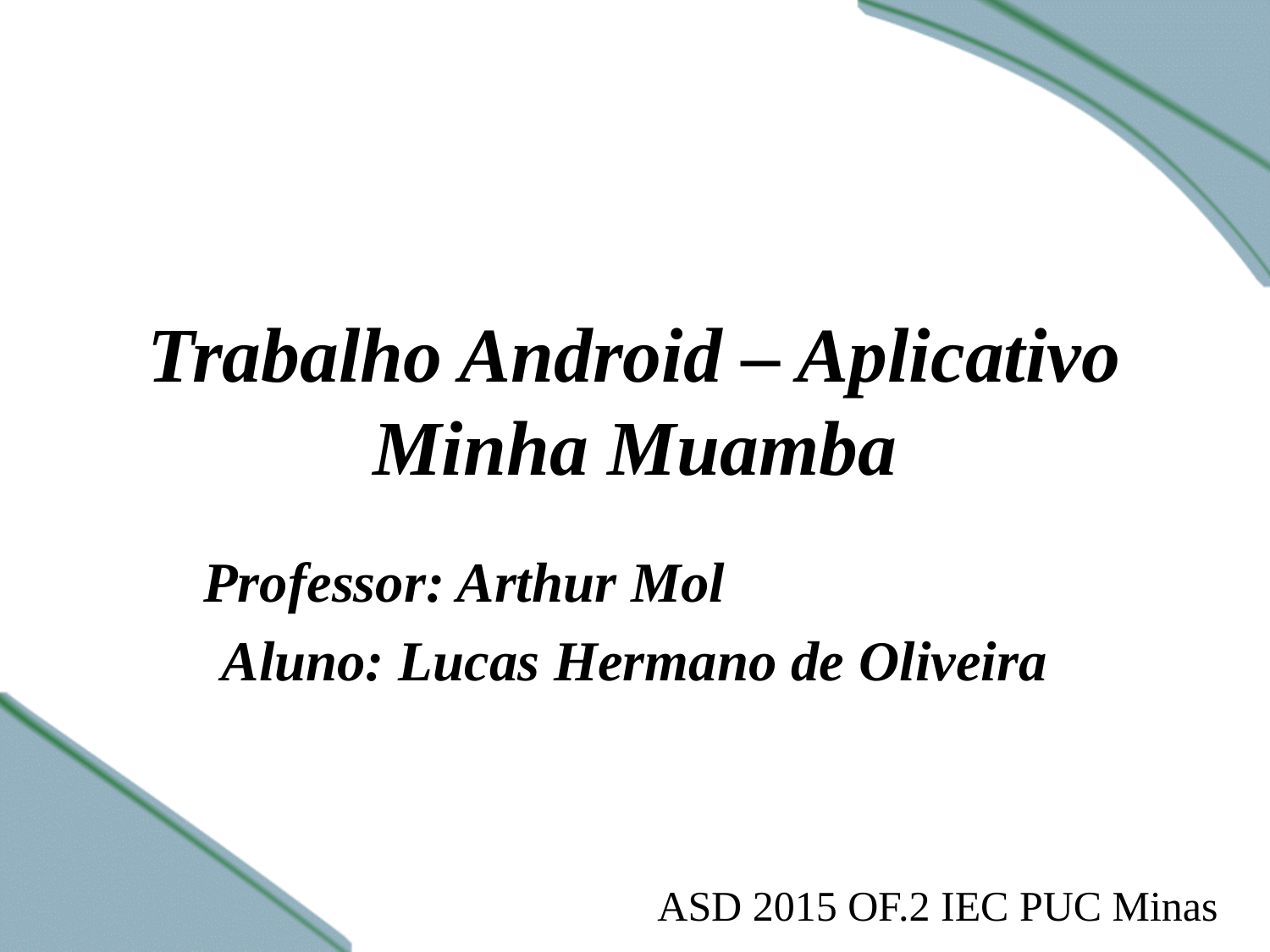

# Trabalho Android – Aplicativo Minha Muamba
Professor: Arthur Mol
Aluno: Lucas Hermano de Oliveira
ASD 2015 OF.2 IEC PUC Minas